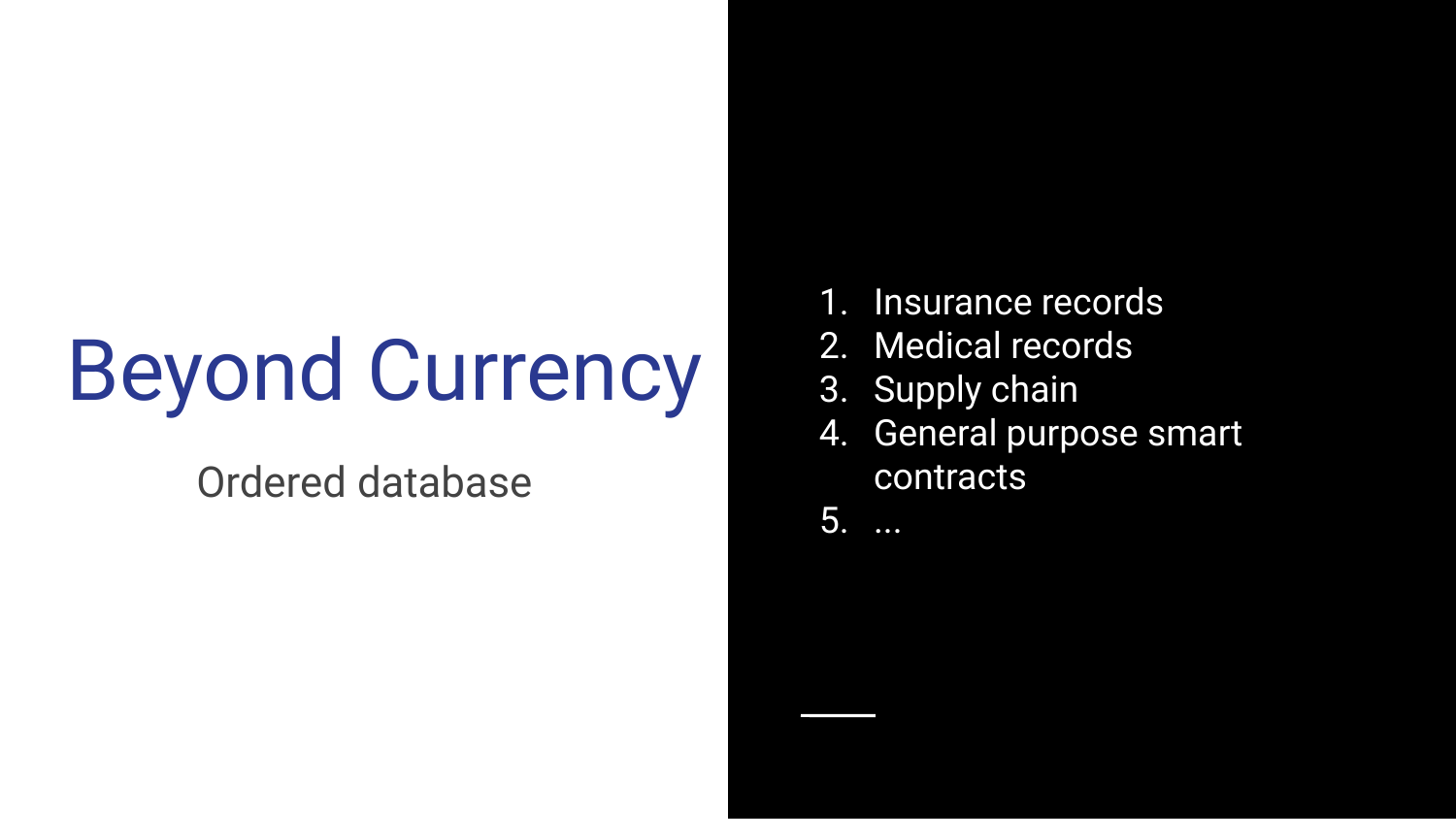

Insurance records
Medical records
Supply chain
General purpose smart contracts
...
Beyond Currency
Ordered database